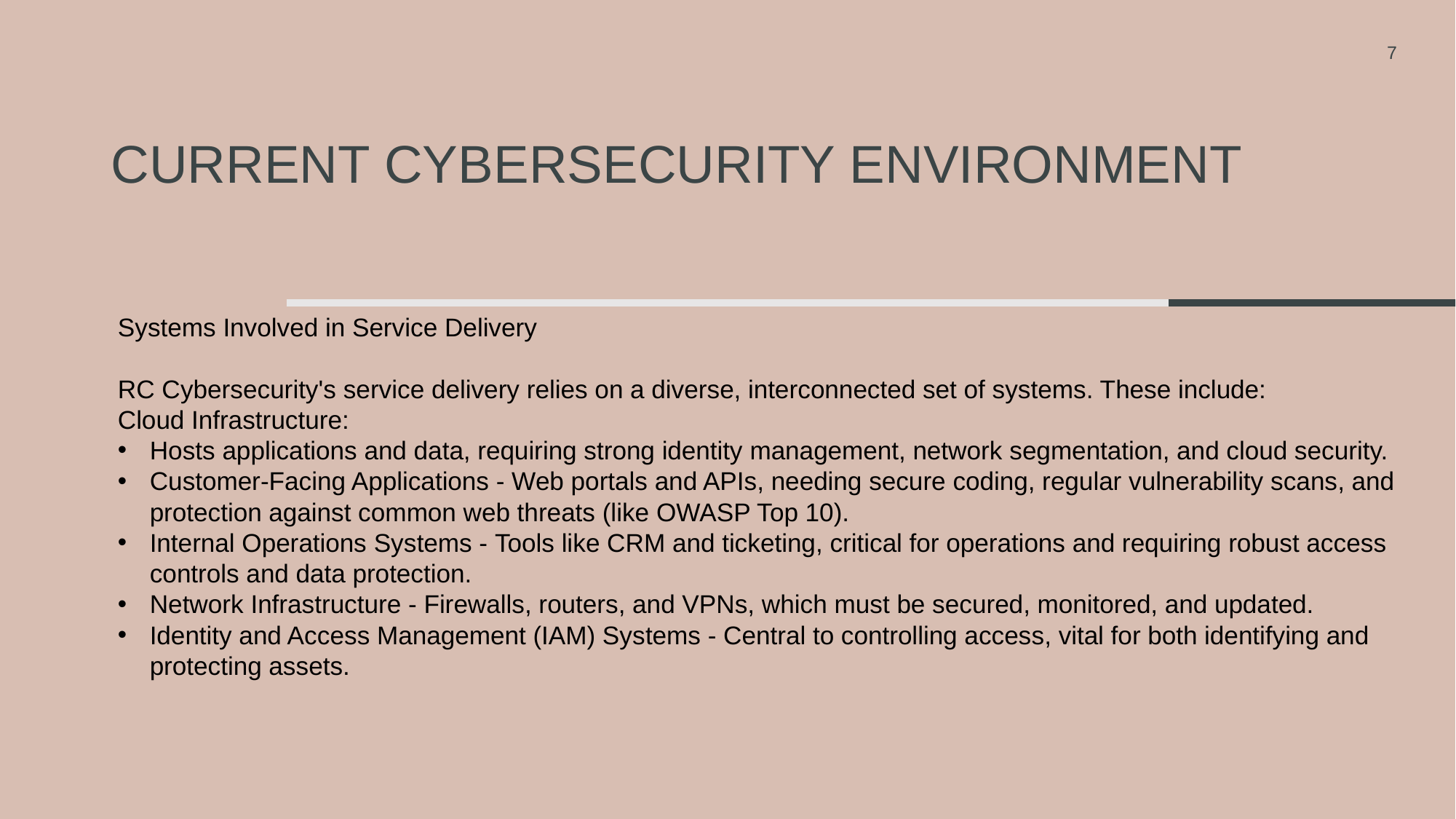

7
# Current Cybersecurity Environment
Systems Involved in Service Delivery

RC Cybersecurity's service delivery relies on a diverse, interconnected set of systems. These include:
Cloud Infrastructure:
Hosts applications and data, requiring strong identity management, network segmentation, and cloud security.
Customer-Facing Applications - Web portals and APIs, needing secure coding, regular vulnerability scans, and protection against common web threats (like OWASP Top 10).
Internal Operations Systems - Tools like CRM and ticketing, critical for operations and requiring robust access controls and data protection.
Network Infrastructure - Firewalls, routers, and VPNs, which must be secured, monitored, and updated.
Identity and Access Management (IAM) Systems - Central to controlling access, vital for both identifying and protecting assets.